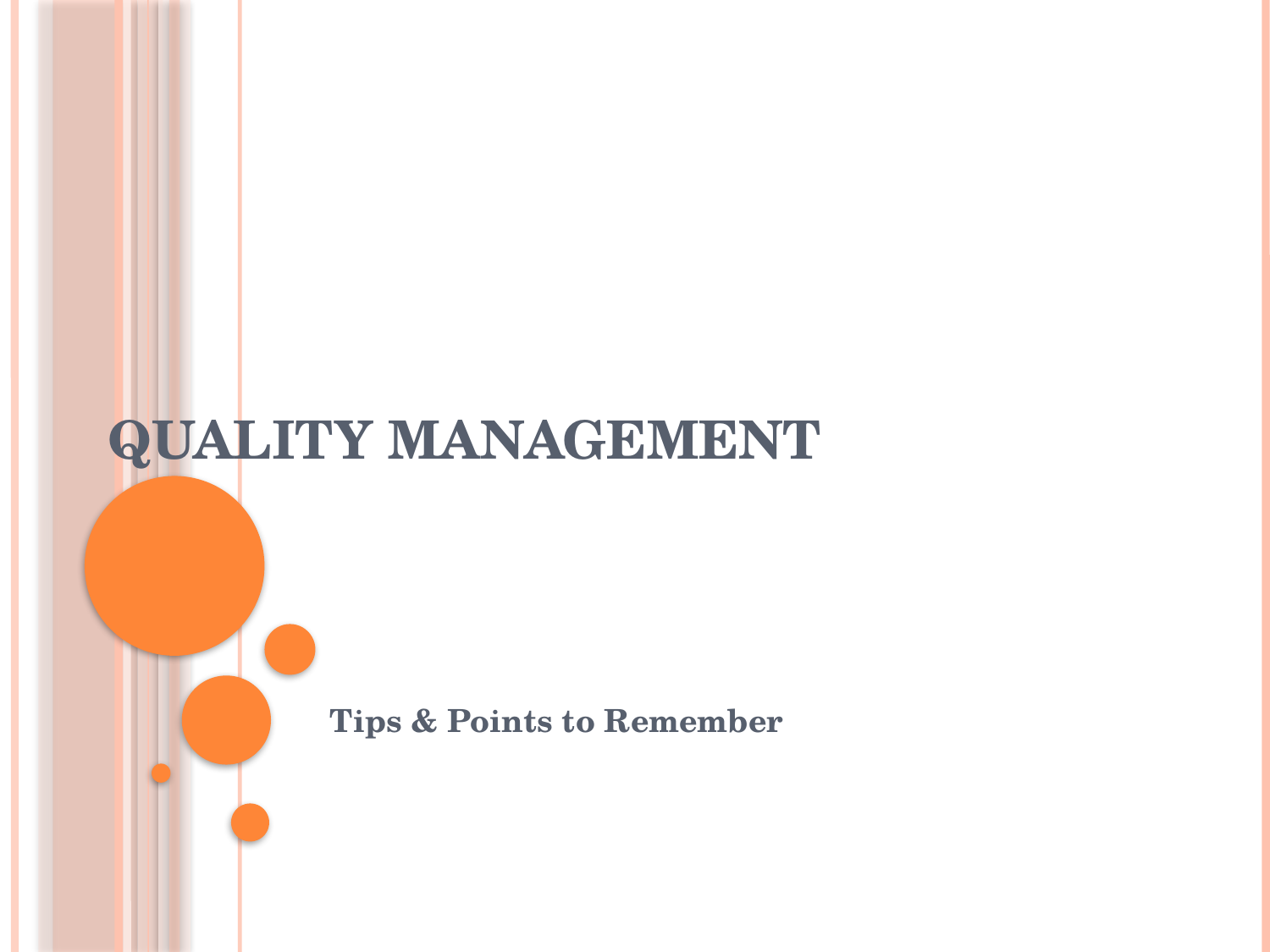

# Quality Management
Tips & Points to Remember